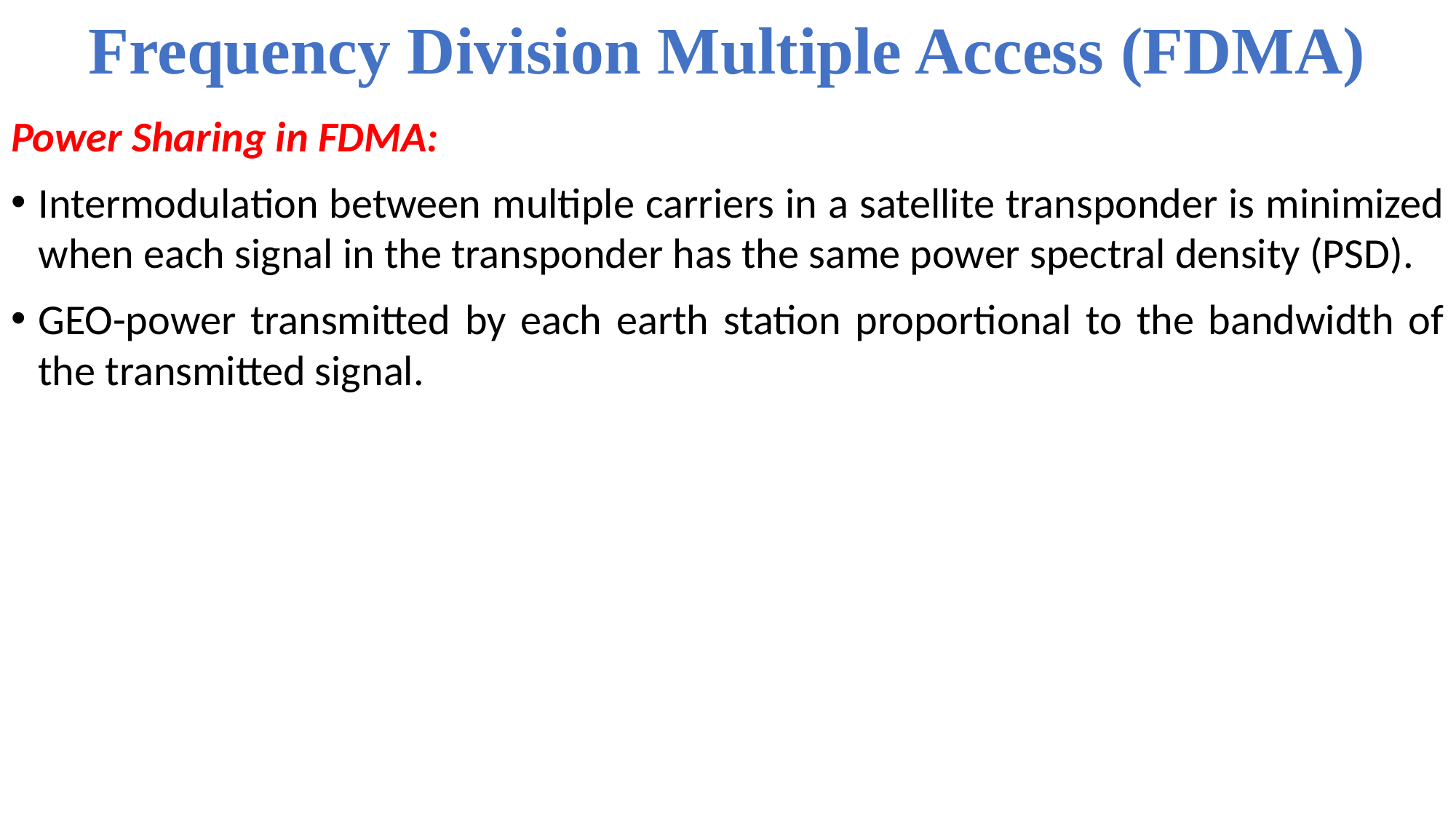

# Frequency Division Multiple Access (FDMA)
Power Sharing in FDMA:
Intermodulation between multiple carriers in a satellite transponder is minimized when each signal in the transponder has the same power spectral density (PSD).
GEO-power transmitted by each earth station proportional to the bandwidth of the transmitted signal.